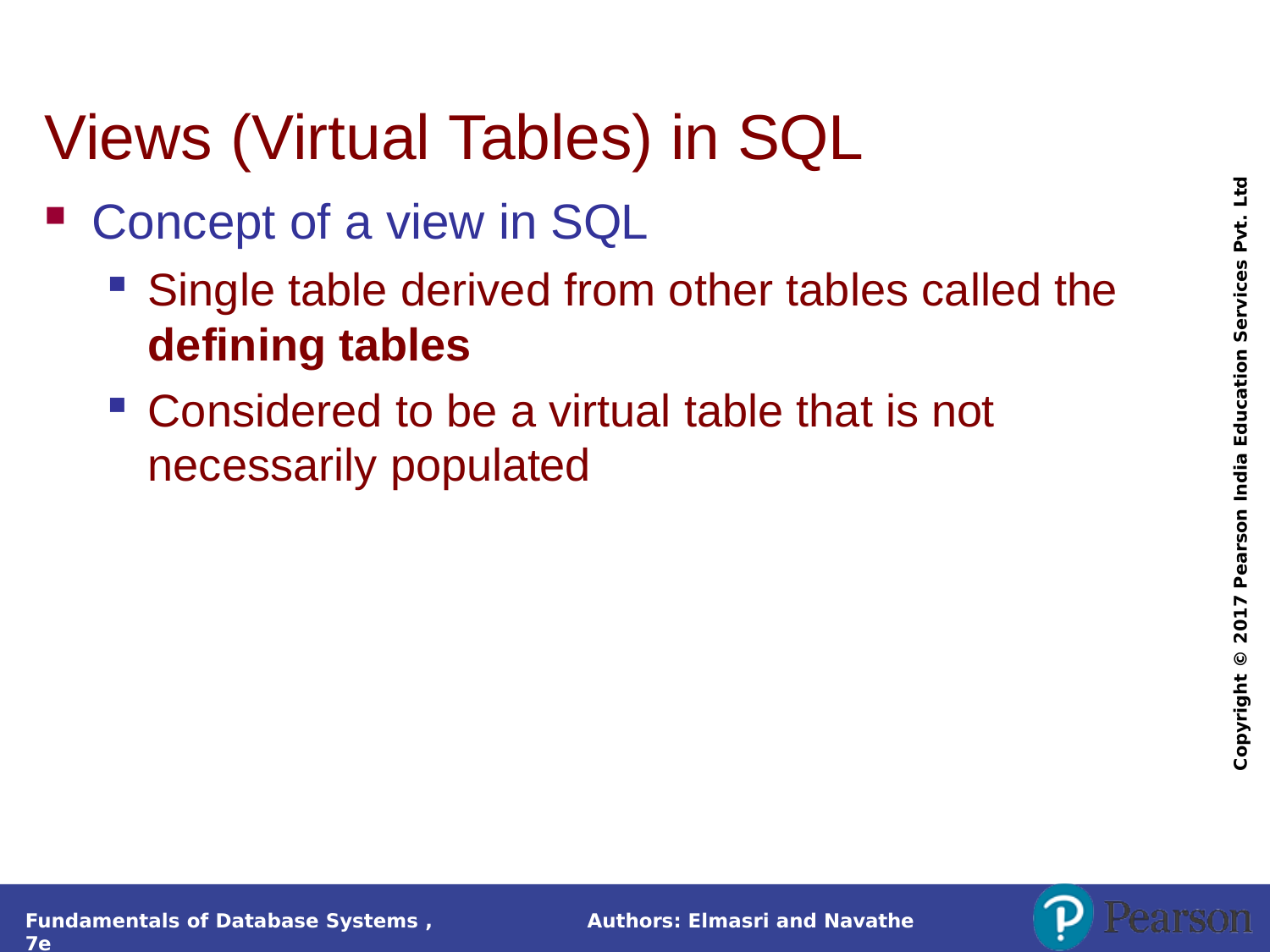

# Views (Virtual Tables) in SQL
Copyright © 2017 Pearson India Education Services Pvt. Ltd
Concept of a view in SQL
Single table derived from other tables called the
defining tables
Considered to be a virtual table that is not necessarily populated
Authors: Elmasri and Navathe
Fundamentals of Database Systems , 7e